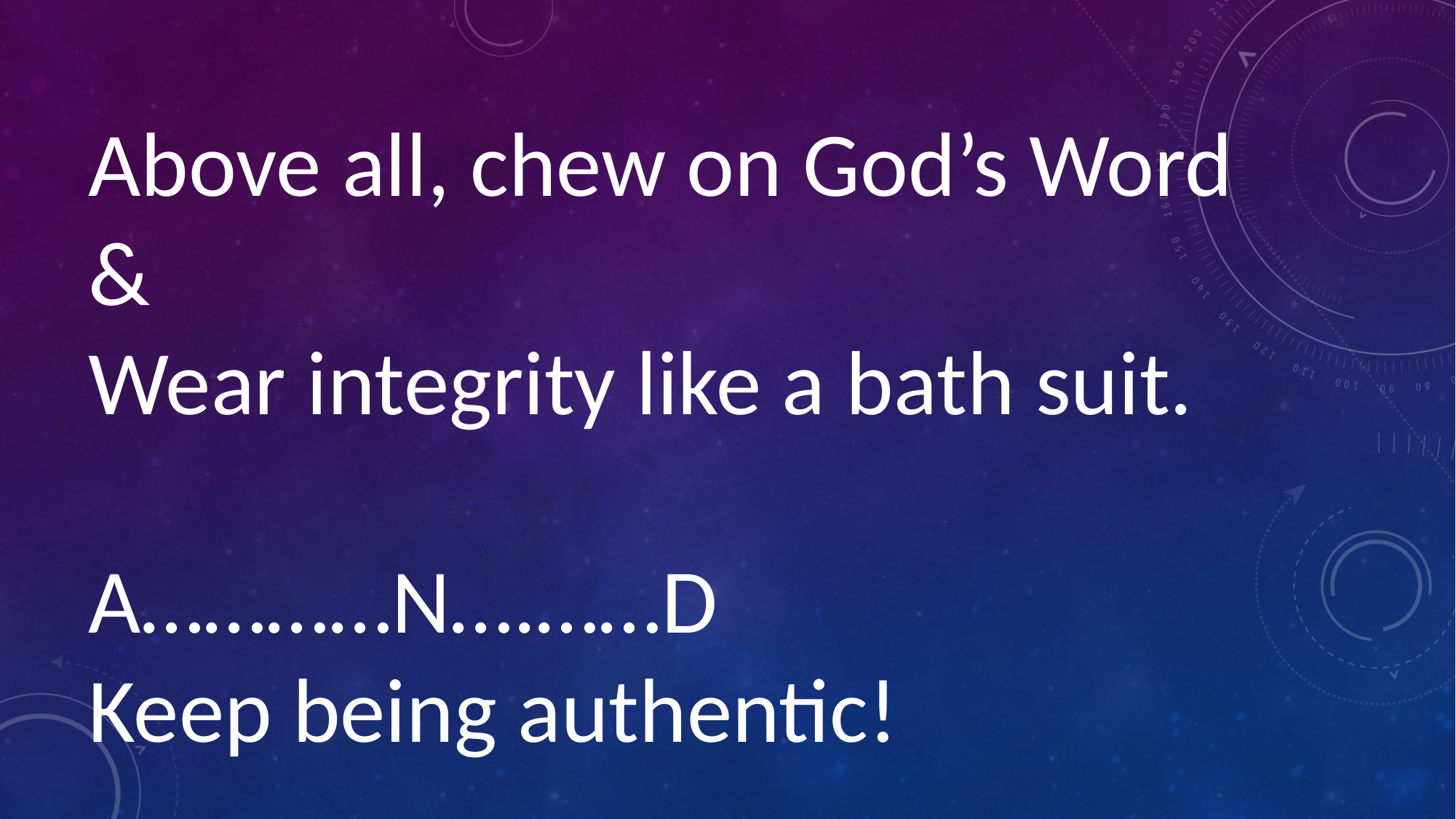

Above all, chew on God’s Word & 
Wear integrity like a bath suit. 
A…………N….……D 
Keep being authentic!